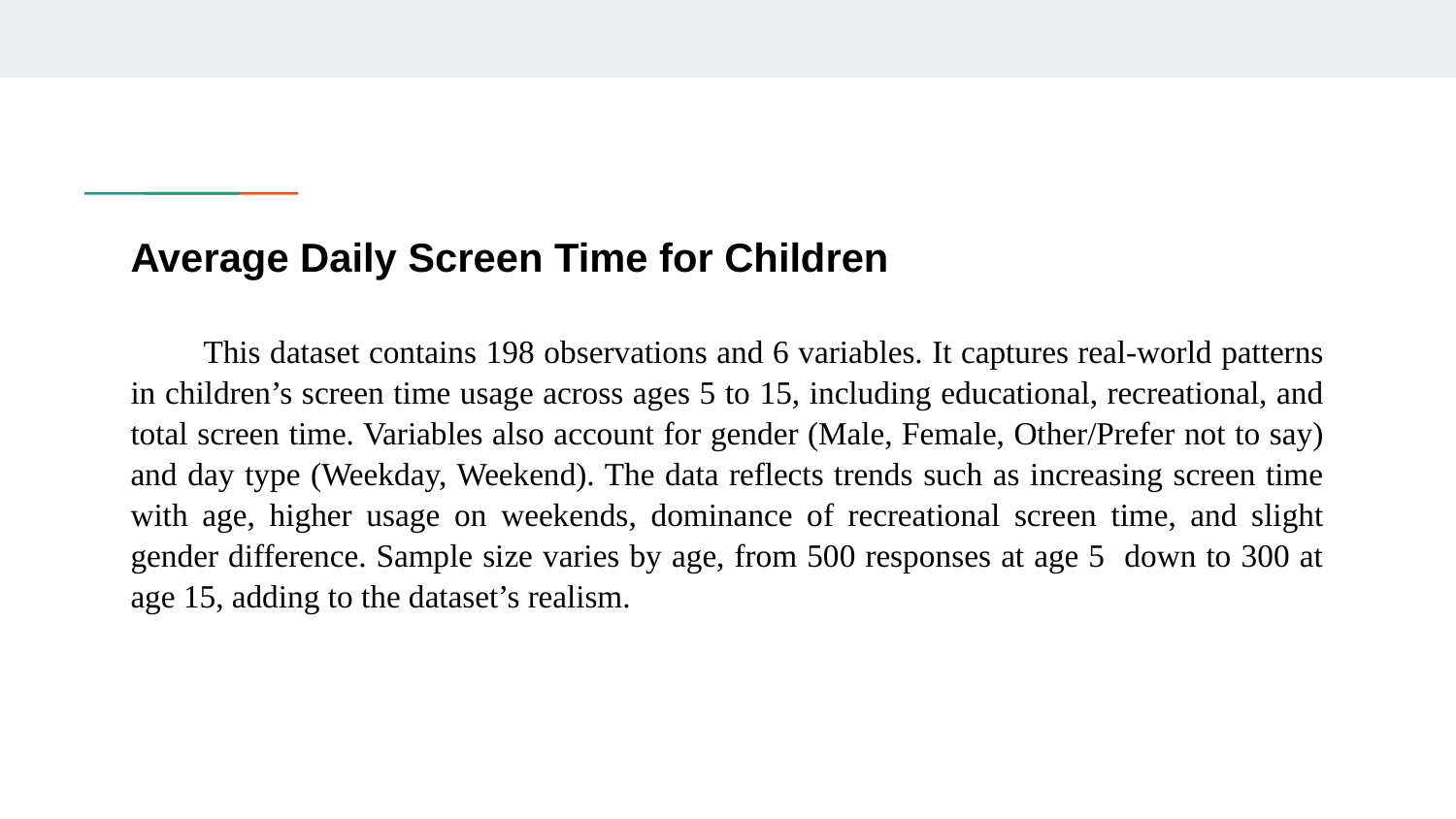

# Average Daily Screen Time for Children
This dataset contains 198 observations and 6 variables. It captures real-world patterns in children’s screen time usage across ages 5 to 15, including educational, recreational, and total screen time. Variables also account for gender (Male, Female, Other/Prefer not to say) and day type (Weekday, Weekend). The data reflects trends such as increasing screen time with age, higher usage on weekends, dominance of recreational screen time, and slight gender difference. Sample size varies by age, from 500 responses at age 5  down to 300 at age 15, adding to the dataset’s realism.